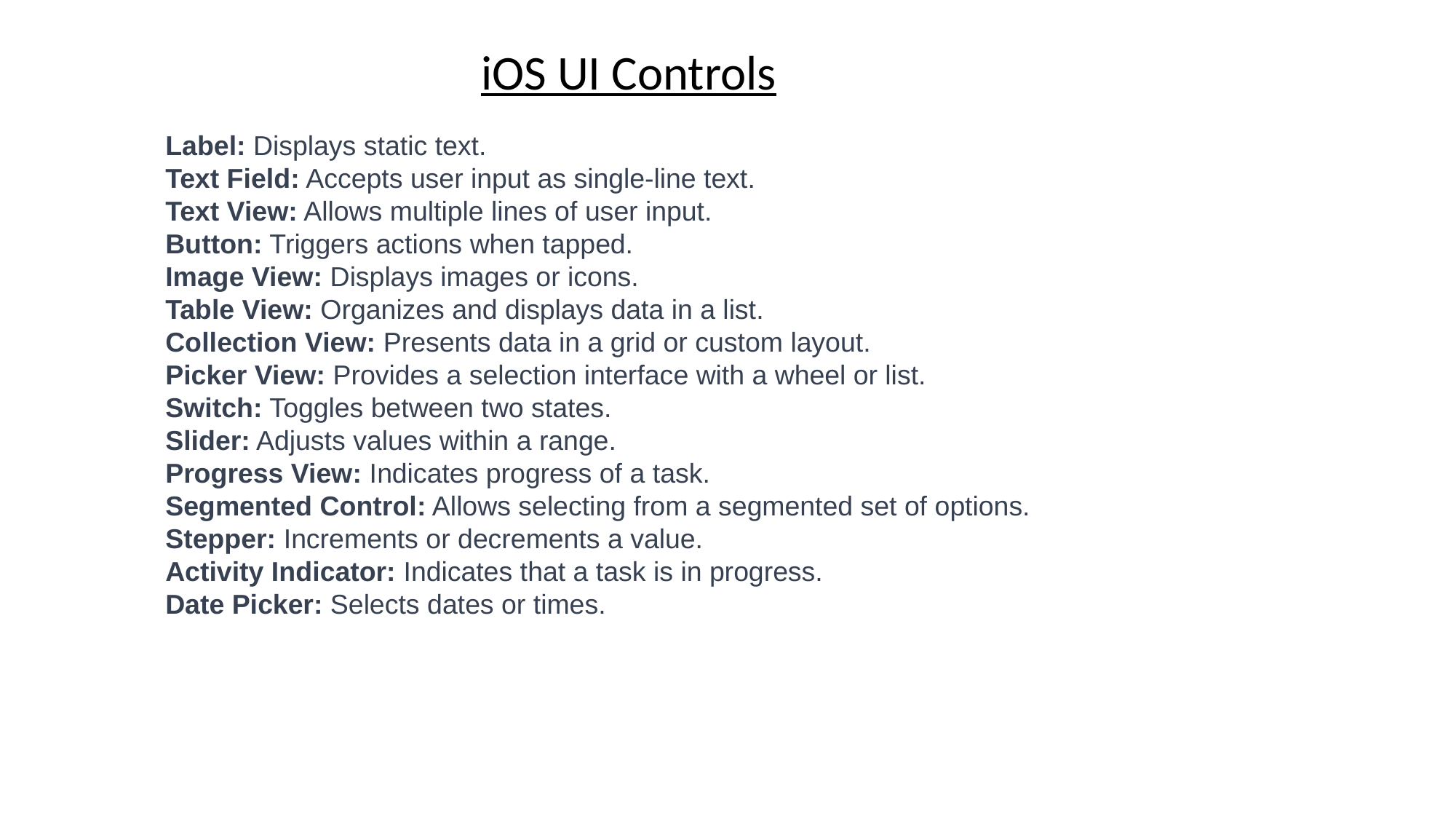

# iOS UI Controls
Label: Displays static text.
Text Field: Accepts user input as single-line text.
Text View: Allows multiple lines of user input.
Button: Triggers actions when tapped.
Image View: Displays images or icons.
Table View: Organizes and displays data in a list.
Collection View: Presents data in a grid or custom layout.
Picker View: Provides a selection interface with a wheel or list.
Switch: Toggles between two states.
Slider: Adjusts values within a range.
Progress View: Indicates progress of a task.
Segmented Control: Allows selecting from a segmented set of options.
Stepper: Increments or decrements a value.
Activity Indicator: Indicates that a task is in progress.
Date Picker: Selects dates or times.